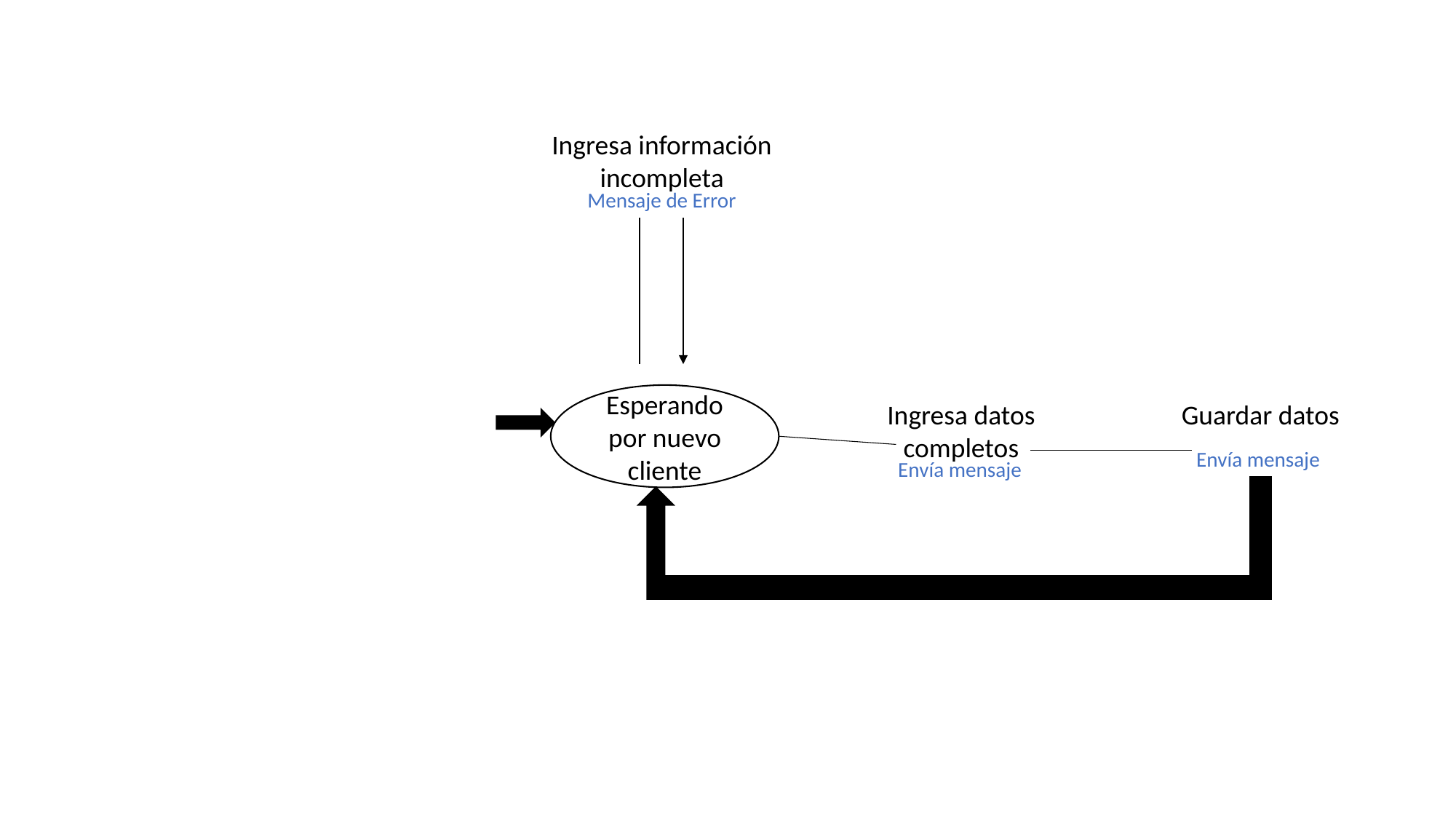

Ingresa información incompleta
Mensaje de Error
Esperando por nuevo cliente
Ingresa datos completos
Guardar datos

Envía mensaje
Envía mensaje